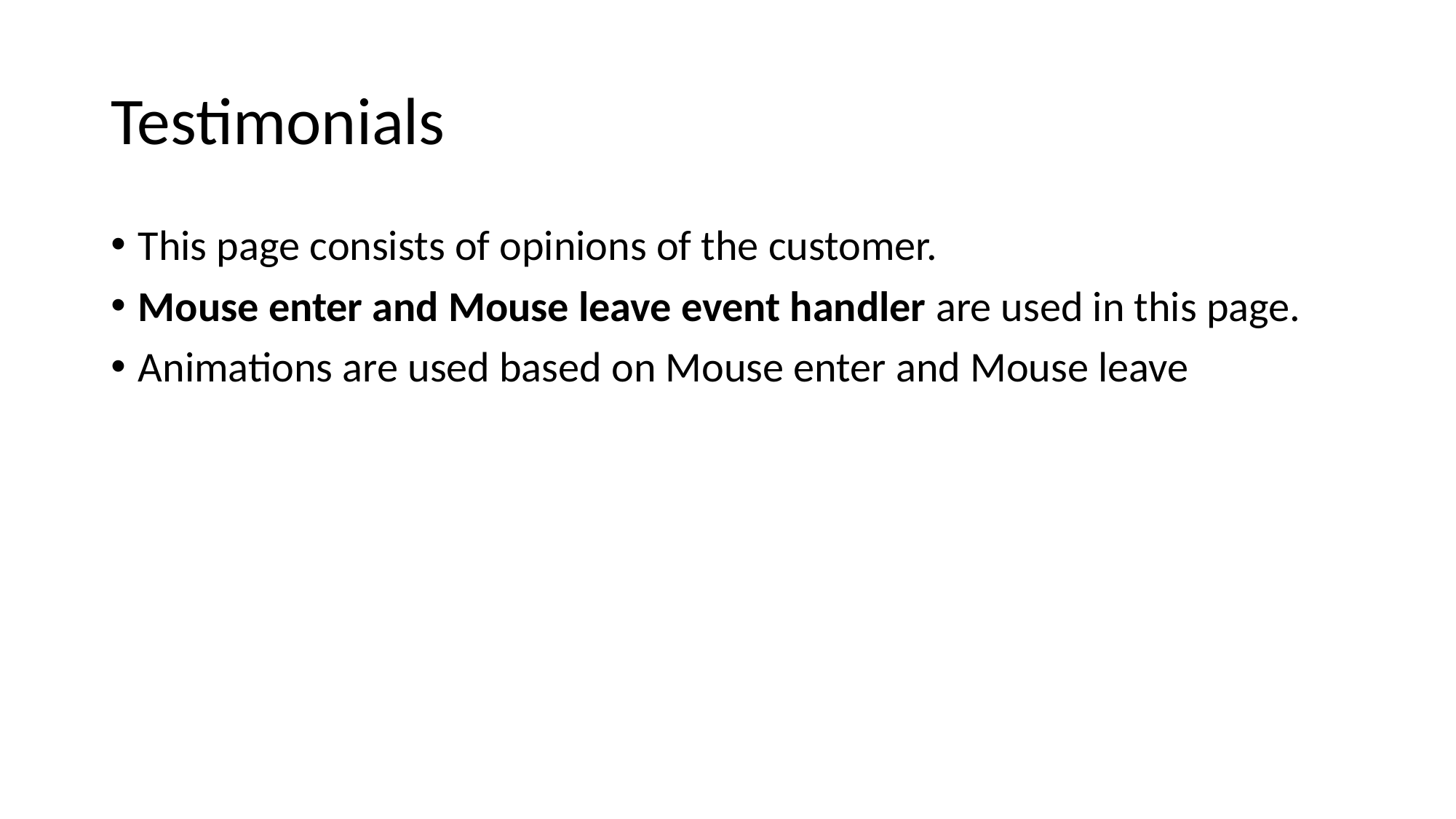

# Testimonials
This page consists of opinions of the customer.
Mouse enter and Mouse leave event handler are used in this page.
Animations are used based on Mouse enter and Mouse leave